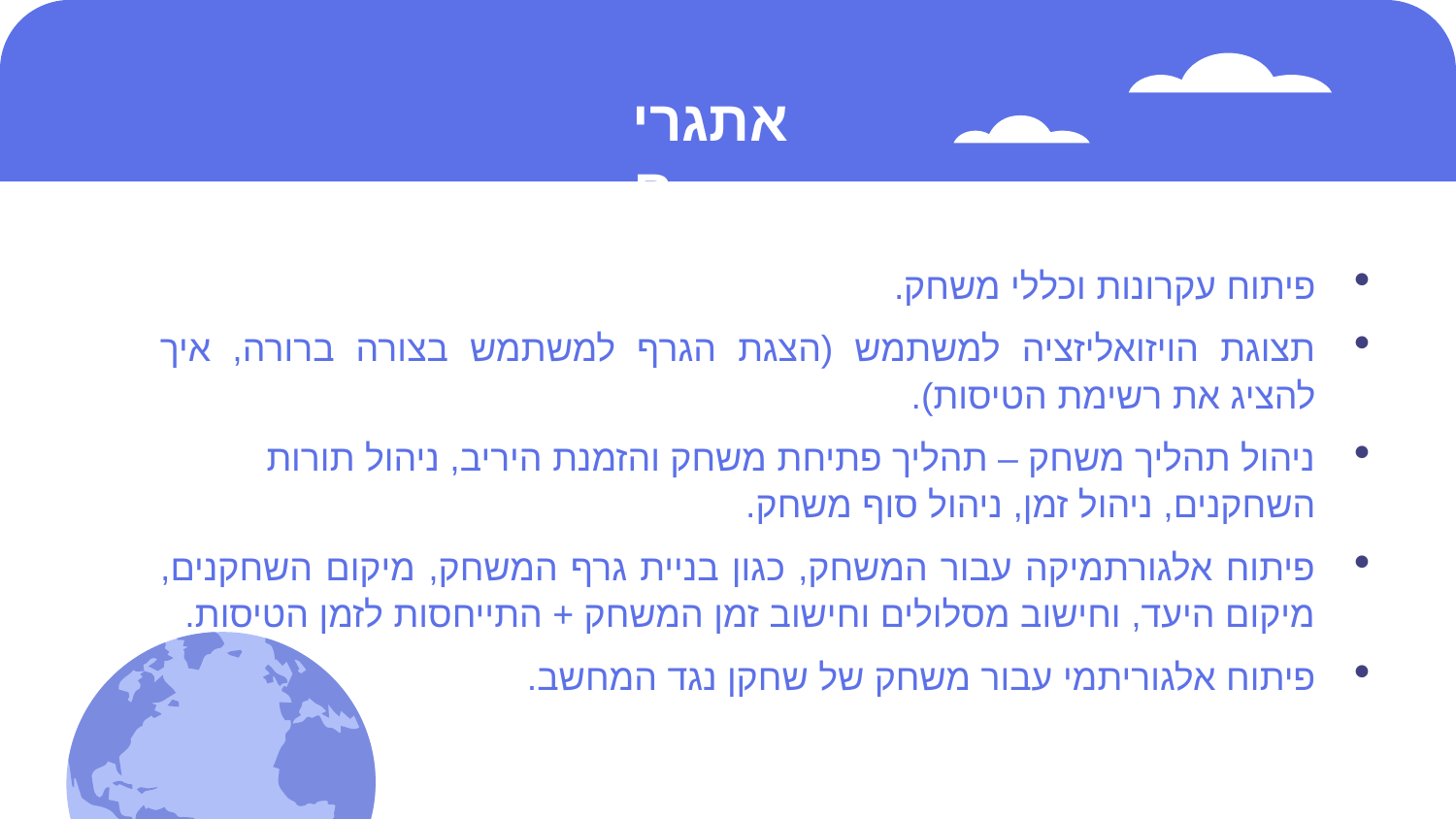

# אתגרים
פיתוח עקרונות וכללי משחק.
תצוגת הויזואליזציה למשתמש (הצגת הגרף למשתמש בצורה ברורה, איך להציג את רשימת הטיסות).
ניהול תהליך משחק – תהליך פתיחת משחק והזמנת היריב, ניהול תורות השחקנים, ניהול זמן, ניהול סוף משחק.
פיתוח אלגורתמיקה עבור המשחק, כגון בניית גרף המשחק, מיקום השחקנים, מיקום היעד, וחישוב מסלולים וחישוב זמן המשחק + התייחסות לזמן הטיסות.
פיתוח אלגוריתמי עבור משחק של שחקן נגד המחשב.